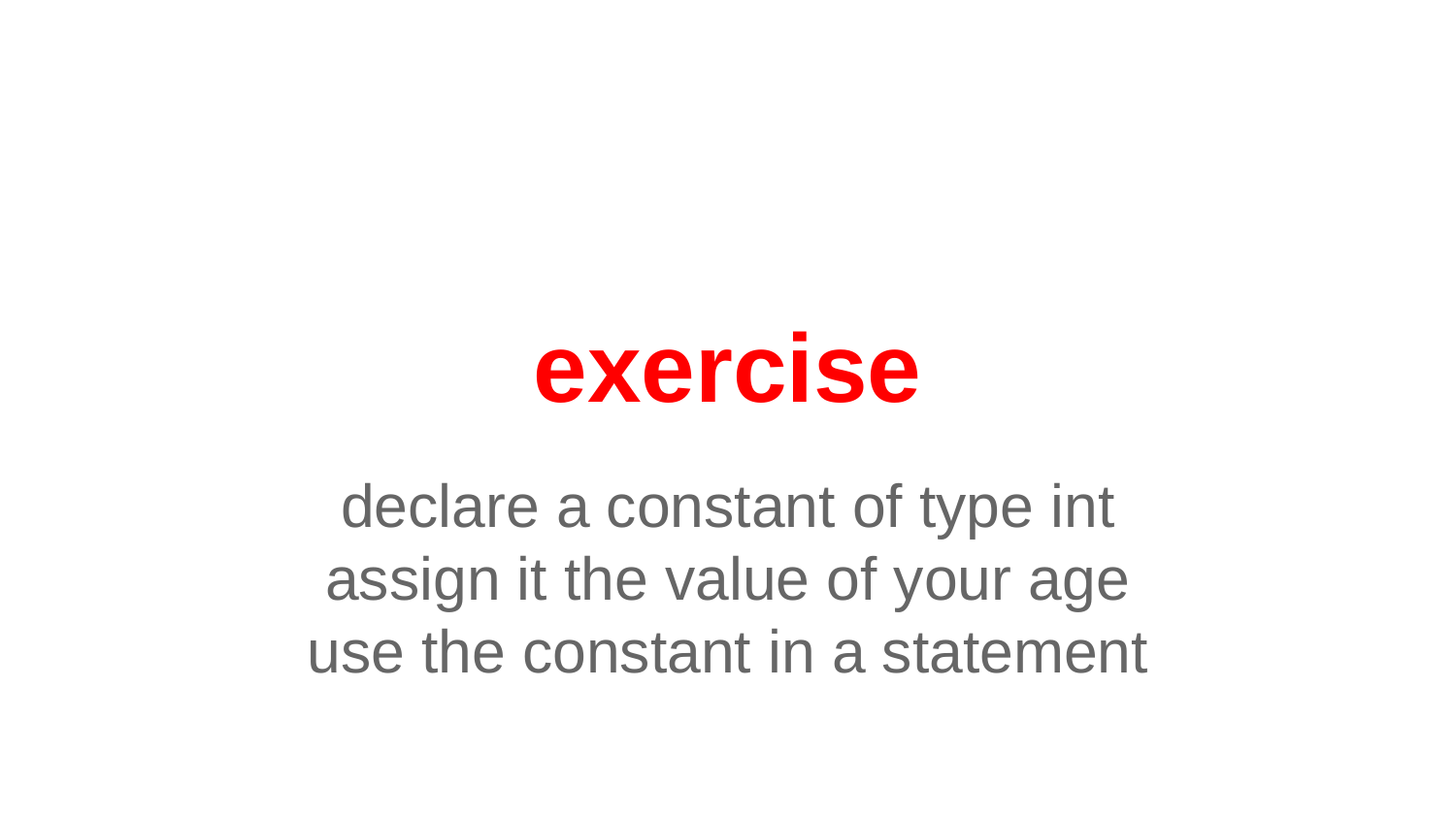

# exercise
declare a constant of type int
assign it the value of your age
use the constant in a statement